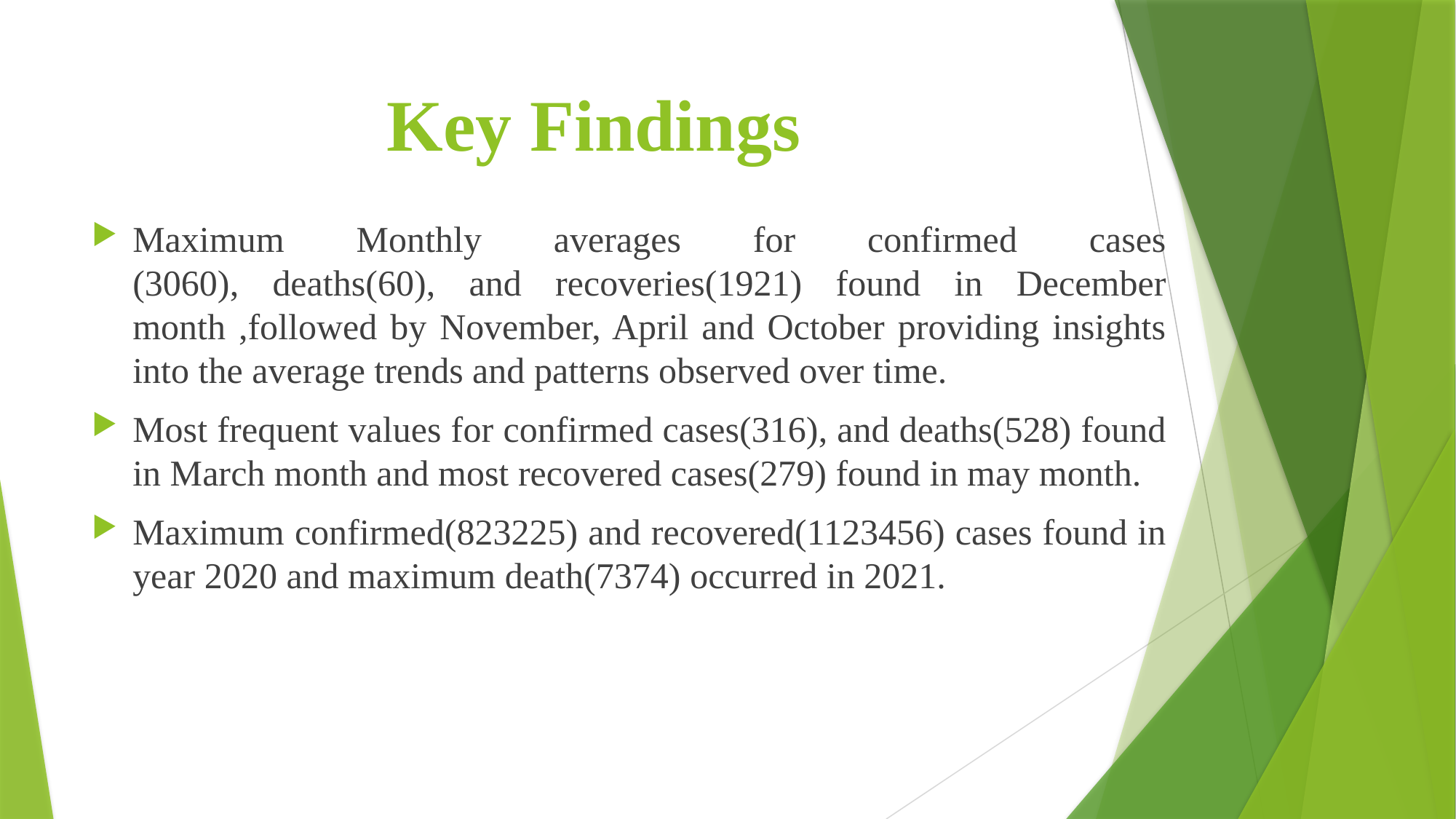

# Key Findings
Maximum Monthly averages for confirmed cases
(3060), deaths(60), and recoveries(1921) found in December month ,followed by November, April and October providing insights into the average trends and patterns observed over time.
Most frequent values for confirmed cases(316), and deaths(528) found in March month and most recovered cases(279) found in may month.
Maximum confirmed(823225) and recovered(1123456) cases found in year 2020 and maximum death(7374) occurred in 2021.